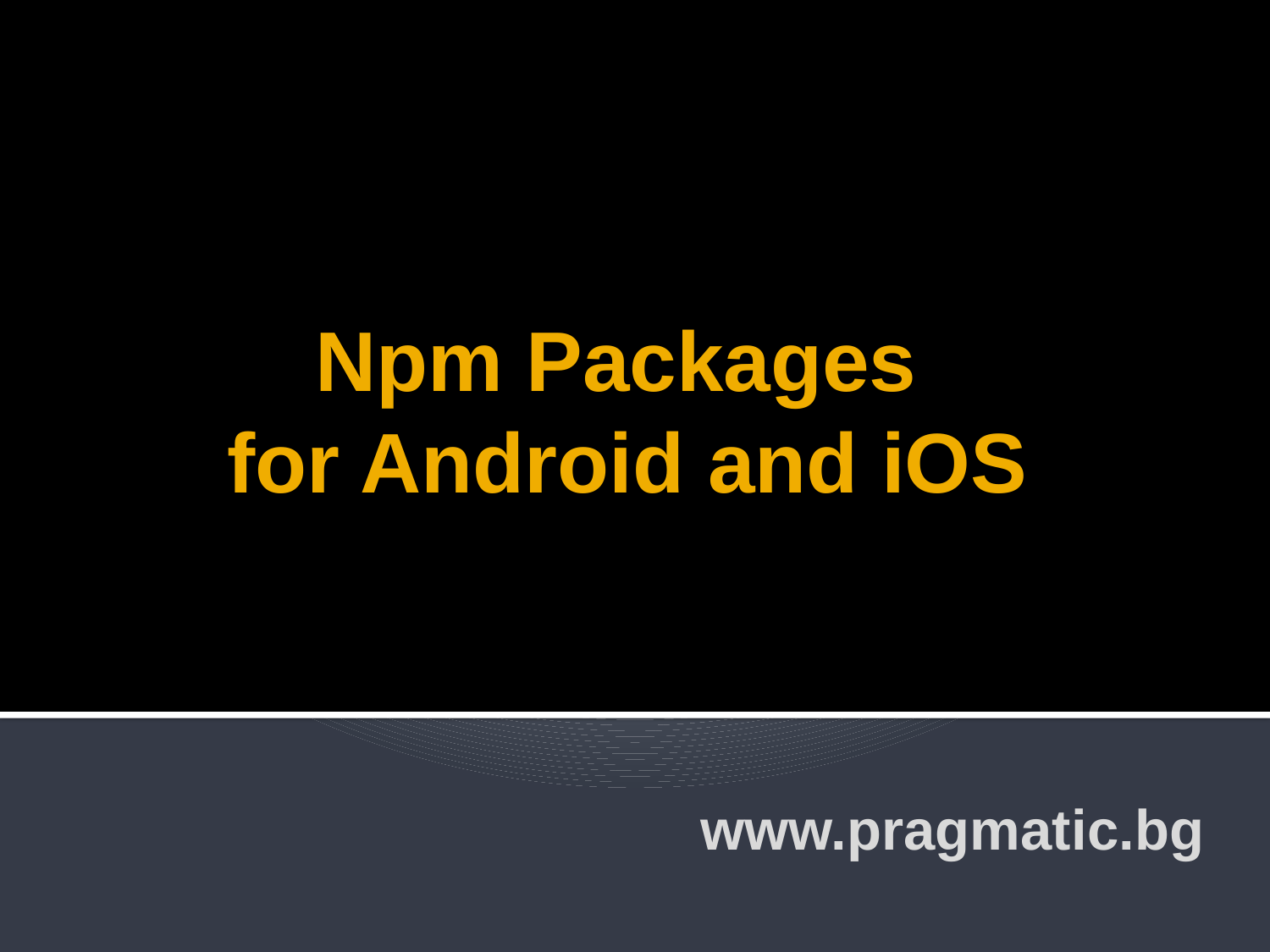

# Npm Packages for Android and iOS
www.pragmatic.bg